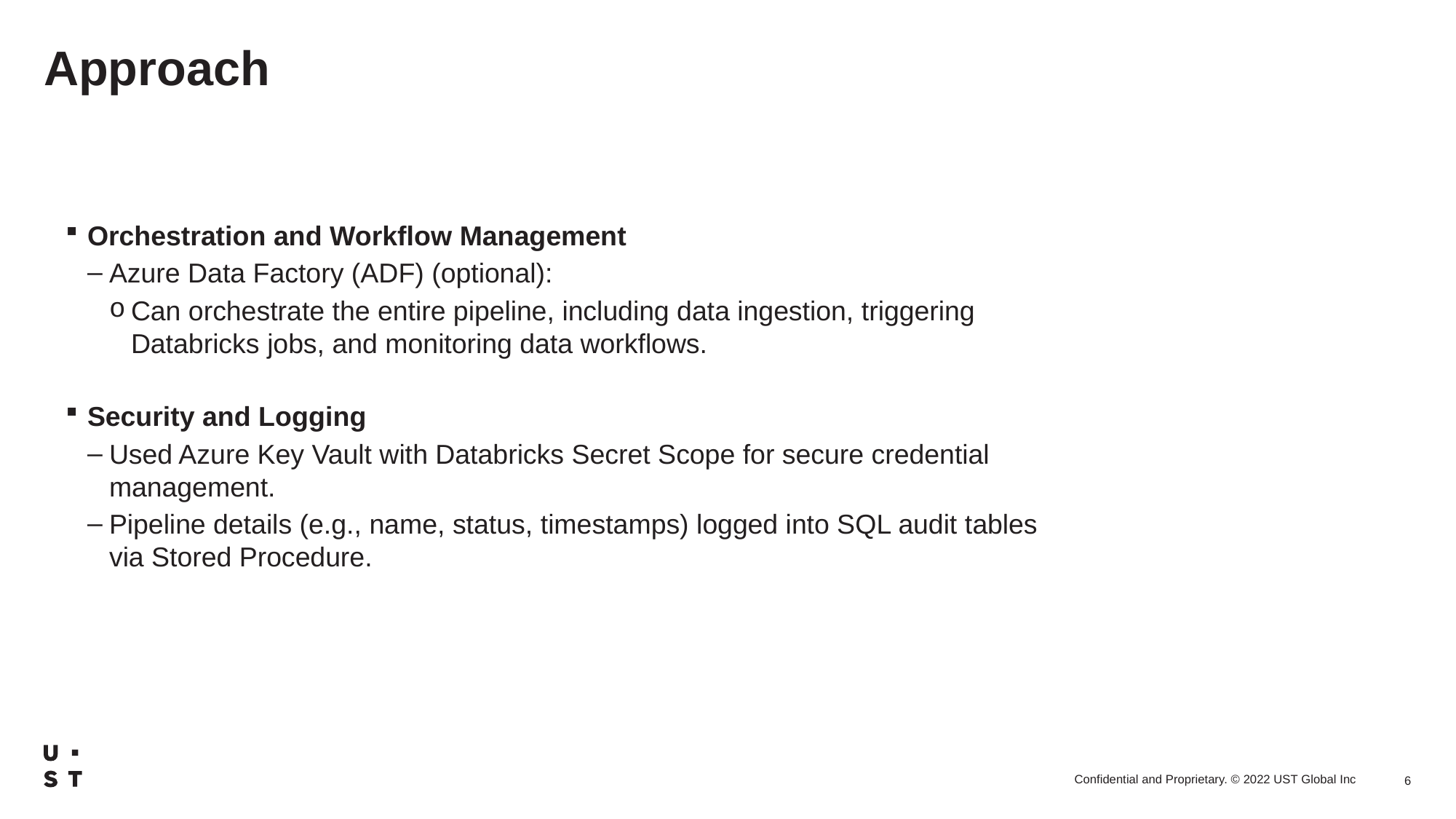

# Approach
Orchestration and Workflow Management
Azure Data Factory (ADF) (optional):
Can orchestrate the entire pipeline, including data ingestion, triggering Databricks jobs, and monitoring data workflows.

Security and Logging
Used Azure Key Vault with Databricks Secret Scope for secure credential management.
Pipeline details (e.g., name, status, timestamps) logged into SQL audit tables via Stored Procedure.